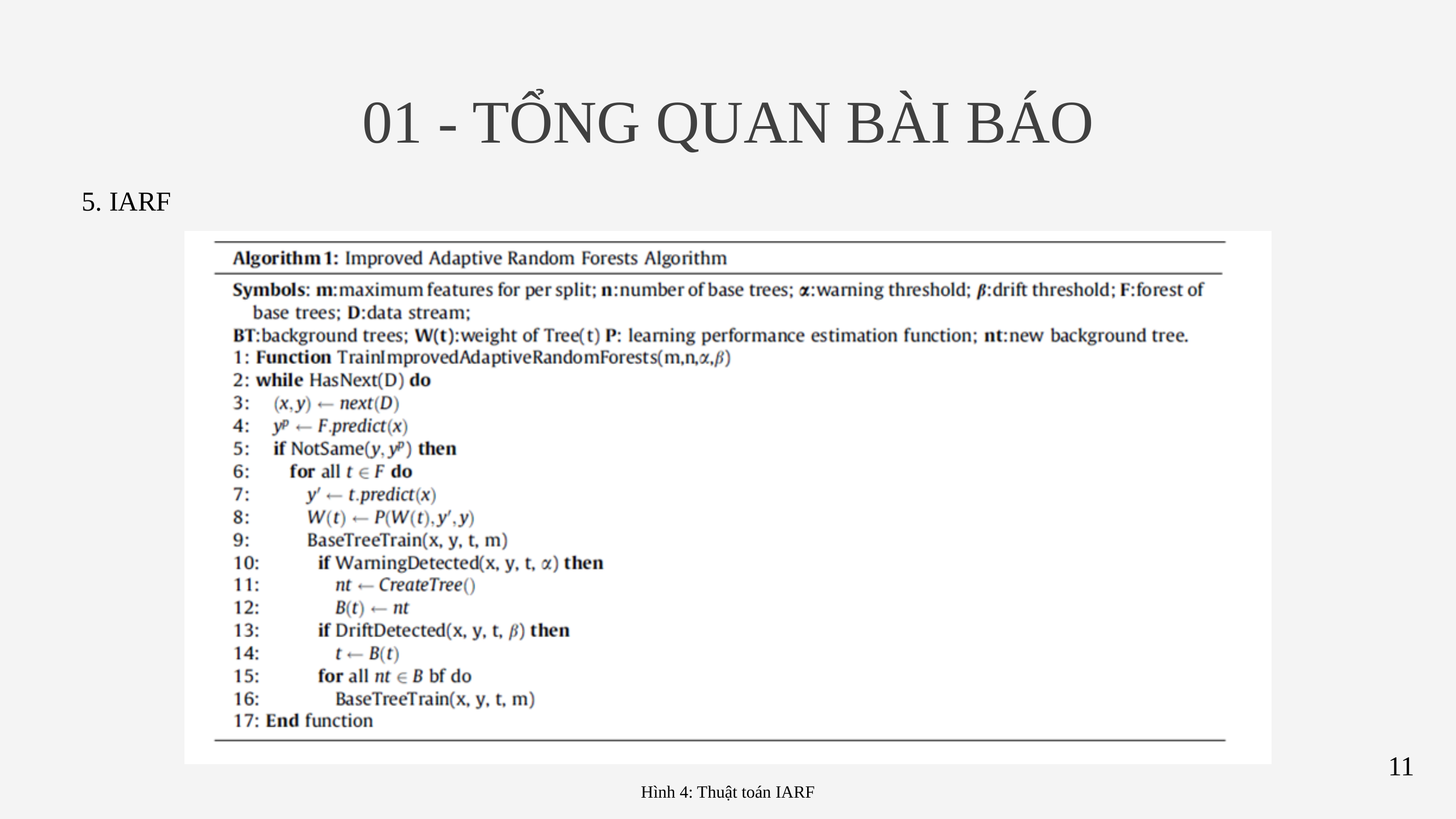

01 - TỔNG QUAN BÀI BÁO
5. IARF

11
Hình 4: Thuật toán IARF